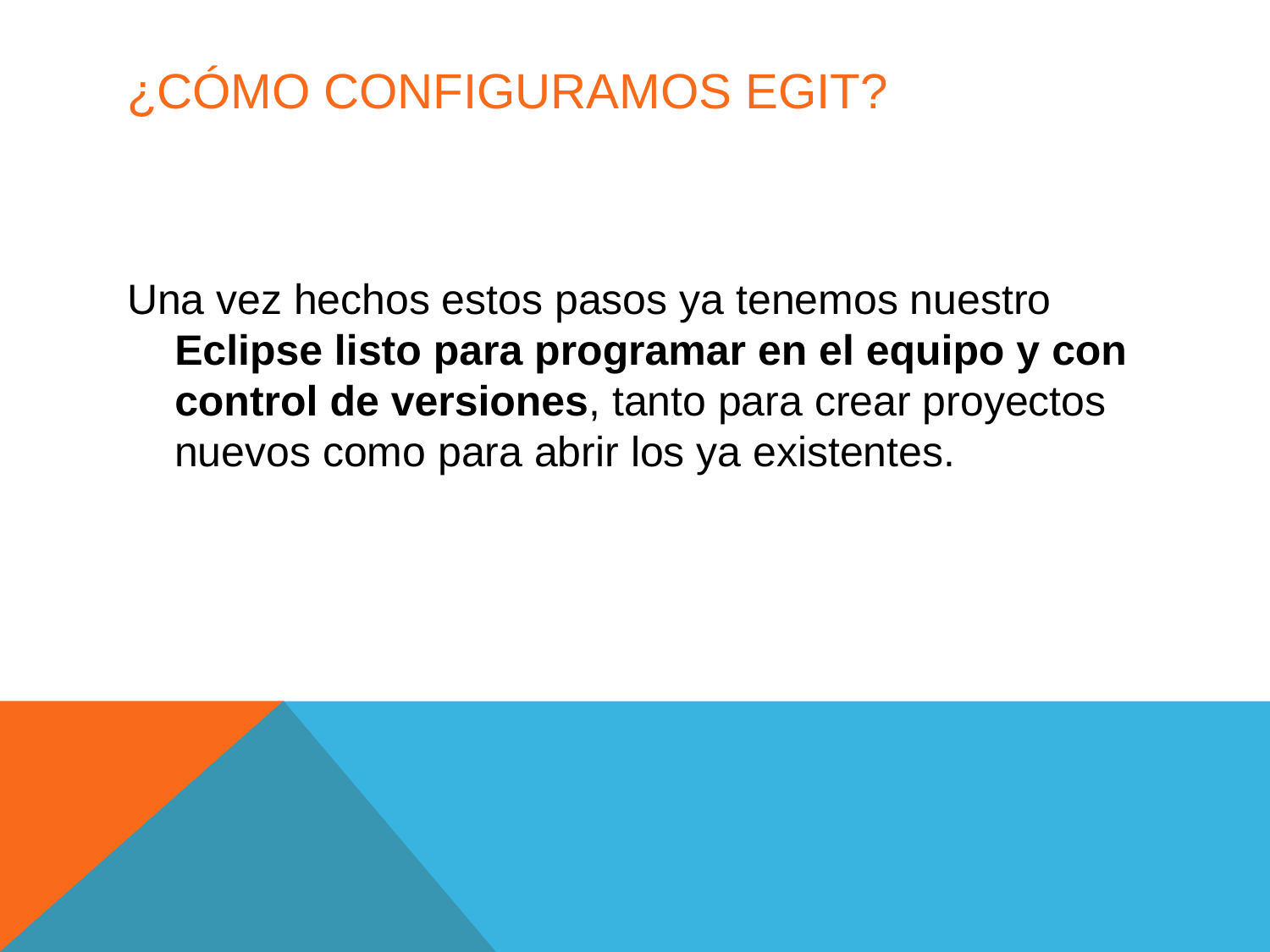

# ¿Cómo configuramos eGit?

Una vez hechos estos pasos ya tenemos nuestro Eclipse listo para programar en el equipo y con control de versiones, tanto para crear proyectos nuevos como para abrir los ya existentes.